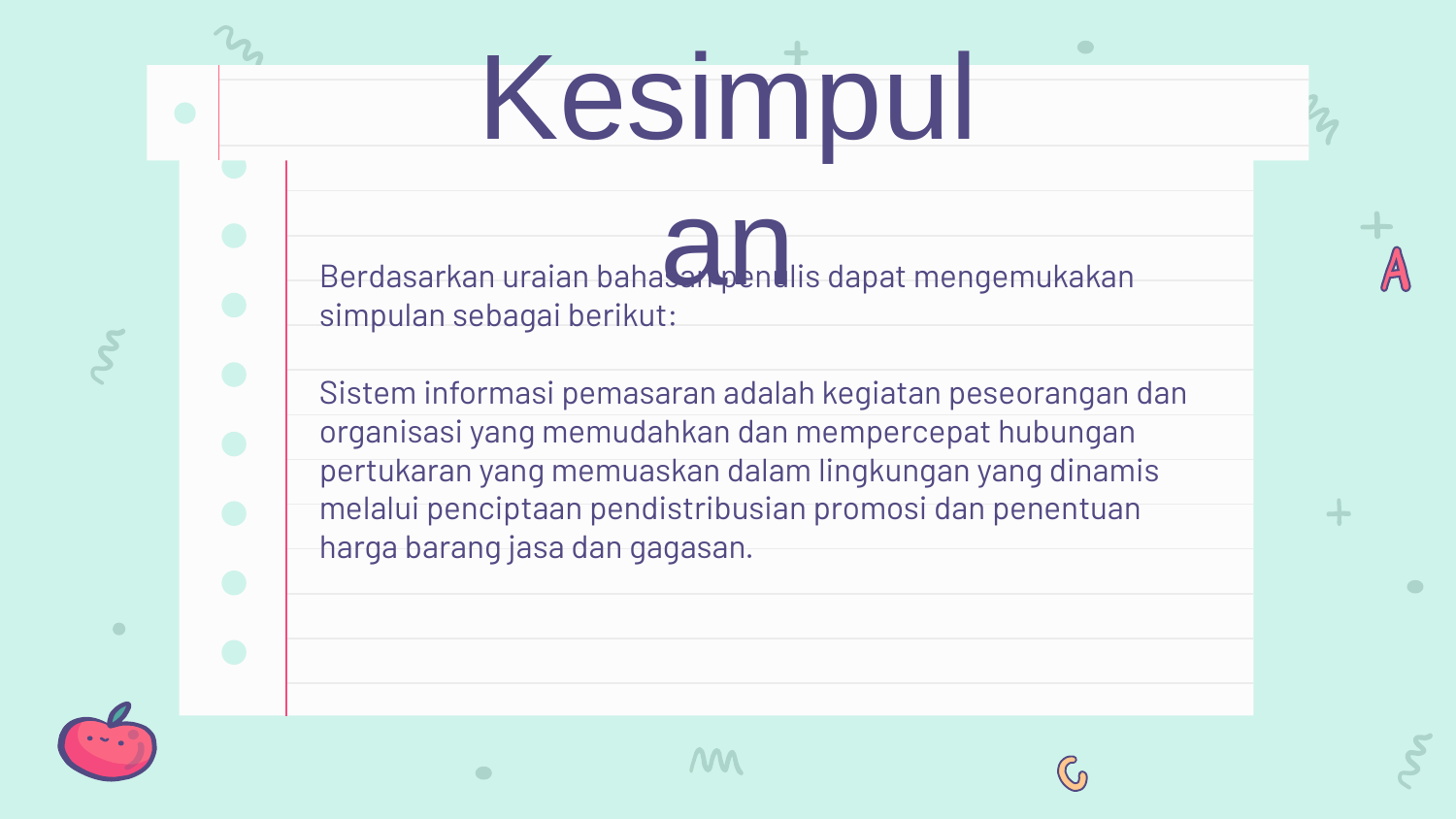

# Kesimpulan

Berdasarkan uraian bahasan penulis dapat mengemukakan simpulan sebagai berikut:

Sistem informasi pemasaran adalah kegiatan peseorangan dan organisasi yang memudahkan dan mempercepat hubungan pertukaran yang memuaskan dalam lingkungan yang dinamis melalui penciptaan pendistribusian promosi dan penentuan harga barang jasa dan gagasan.